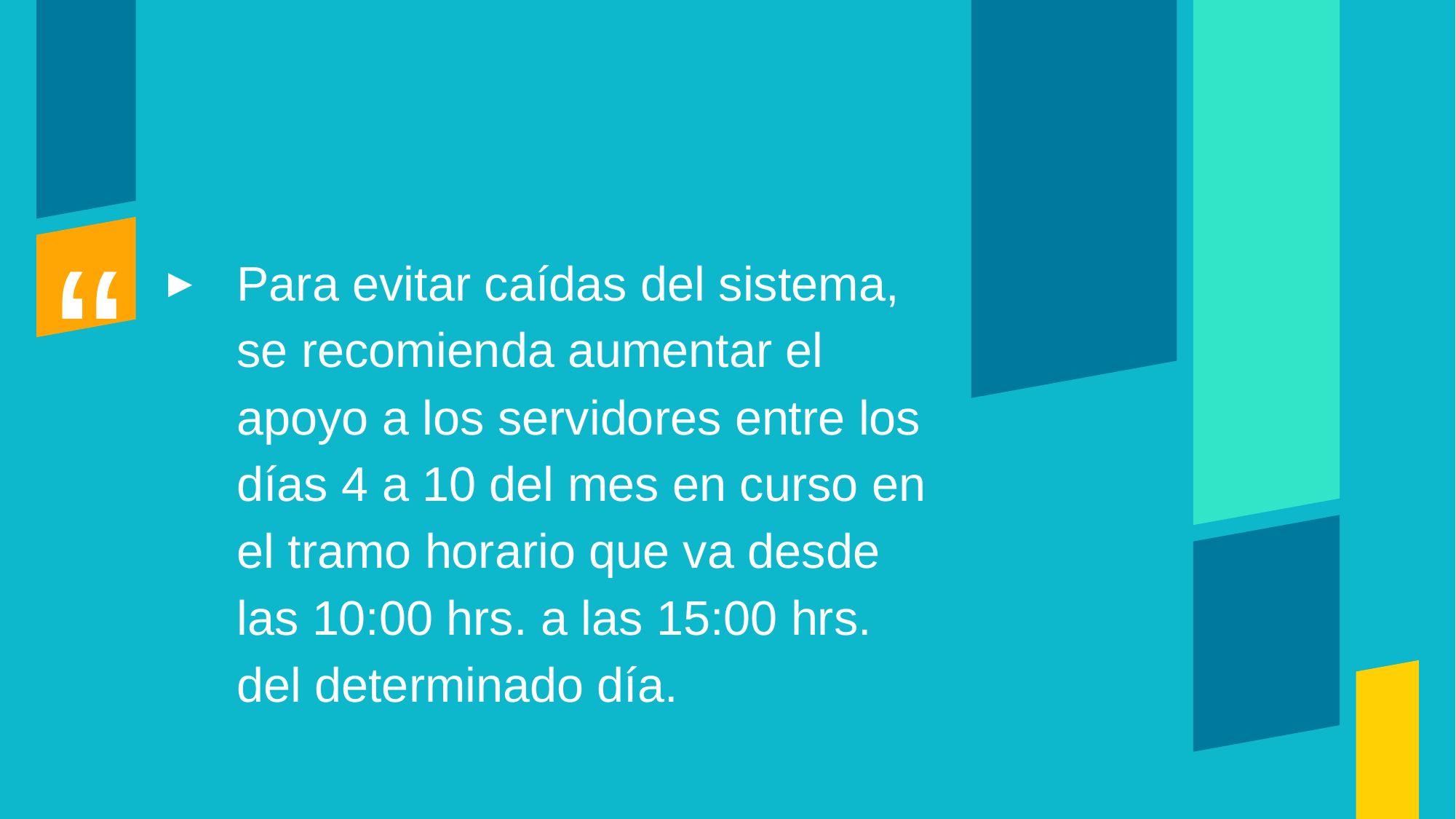

Para evitar caídas del sistema, se recomienda aumentar el apoyo a los servidores entre los días 4 a 10 del mes en curso en el tramo horario que va desde las 10:00 hrs. a las 15:00 hrs. del determinado día.